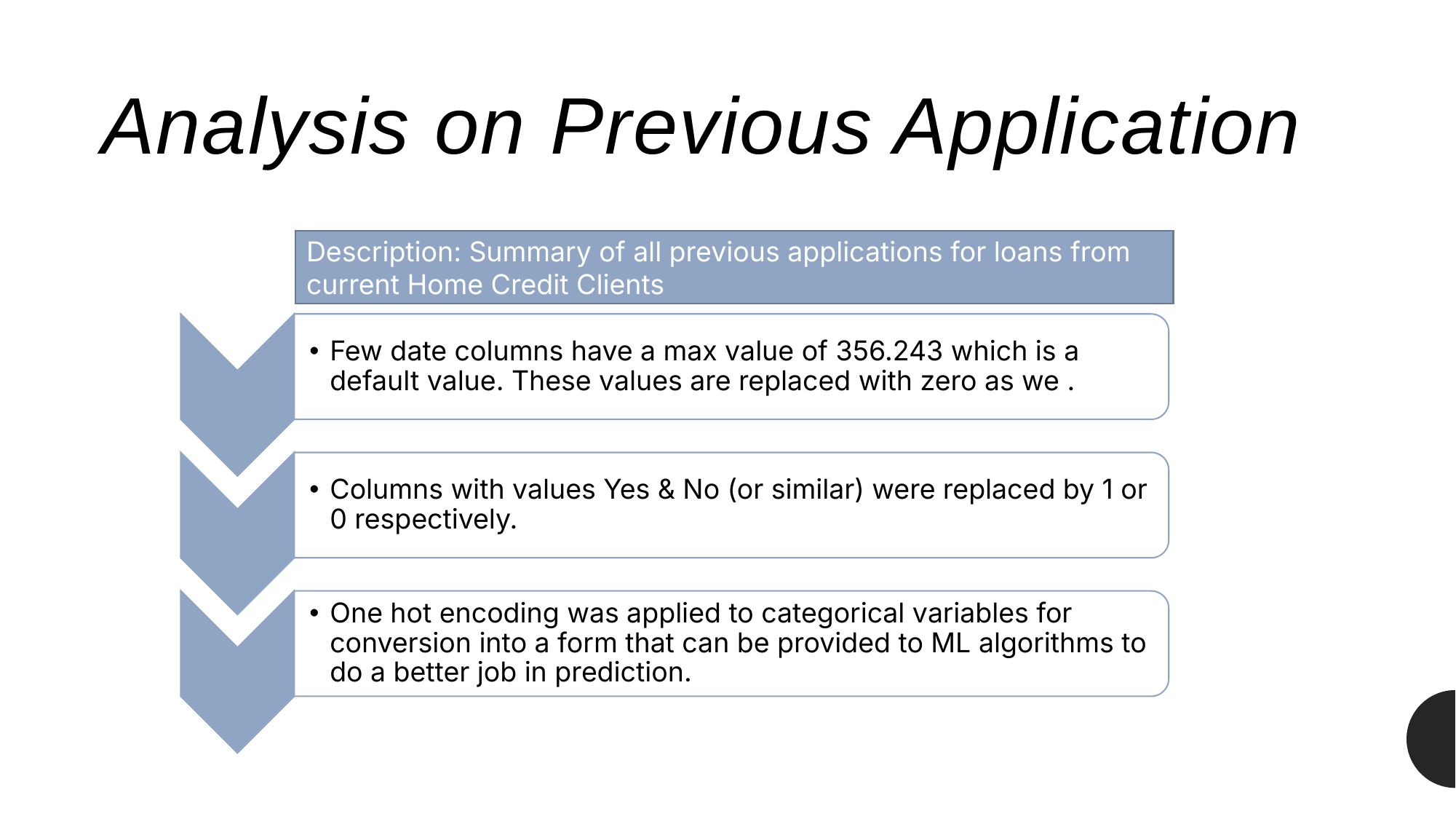

Analysis on Previous Application
Description:

Description: Summary of all previous applications for loans from current Home Credit Clients

#

Few date columns have a max value of 356.243 which is a default value. These values are replaced with zero as we .

Columns with values Yes & No (or similar) were replaced by 1 or 0 respectively.

One hot encoding was applied to categorical variables for conversion into a form that can be provided to ML algorithms to do a better job in prediction.